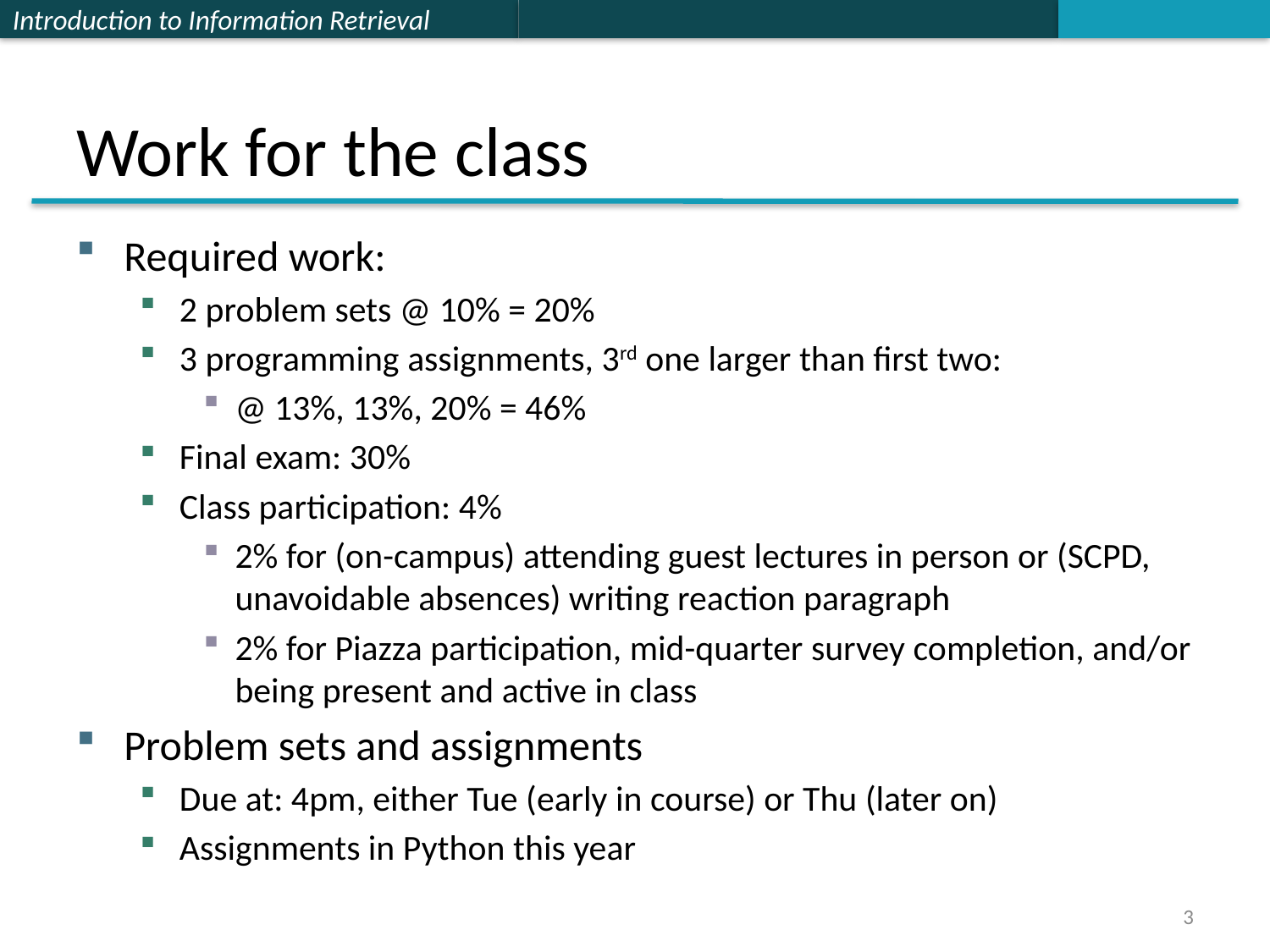

# Work for the class
Required work:
2 problem sets @ 10% = 20%
3 programming assignments, 3rd one larger than first two:
@ 13%, 13%, 20% = 46%
Final exam: 30%
Class participation: 4%
2% for (on-campus) attending guest lectures in person or (SCPD, unavoidable absences) writing reaction paragraph
2% for Piazza participation, mid-quarter survey completion, and/or being present and active in class
Problem sets and assignments
Due at: 4pm, either Tue (early in course) or Thu (later on)
Assignments in Python this year

3